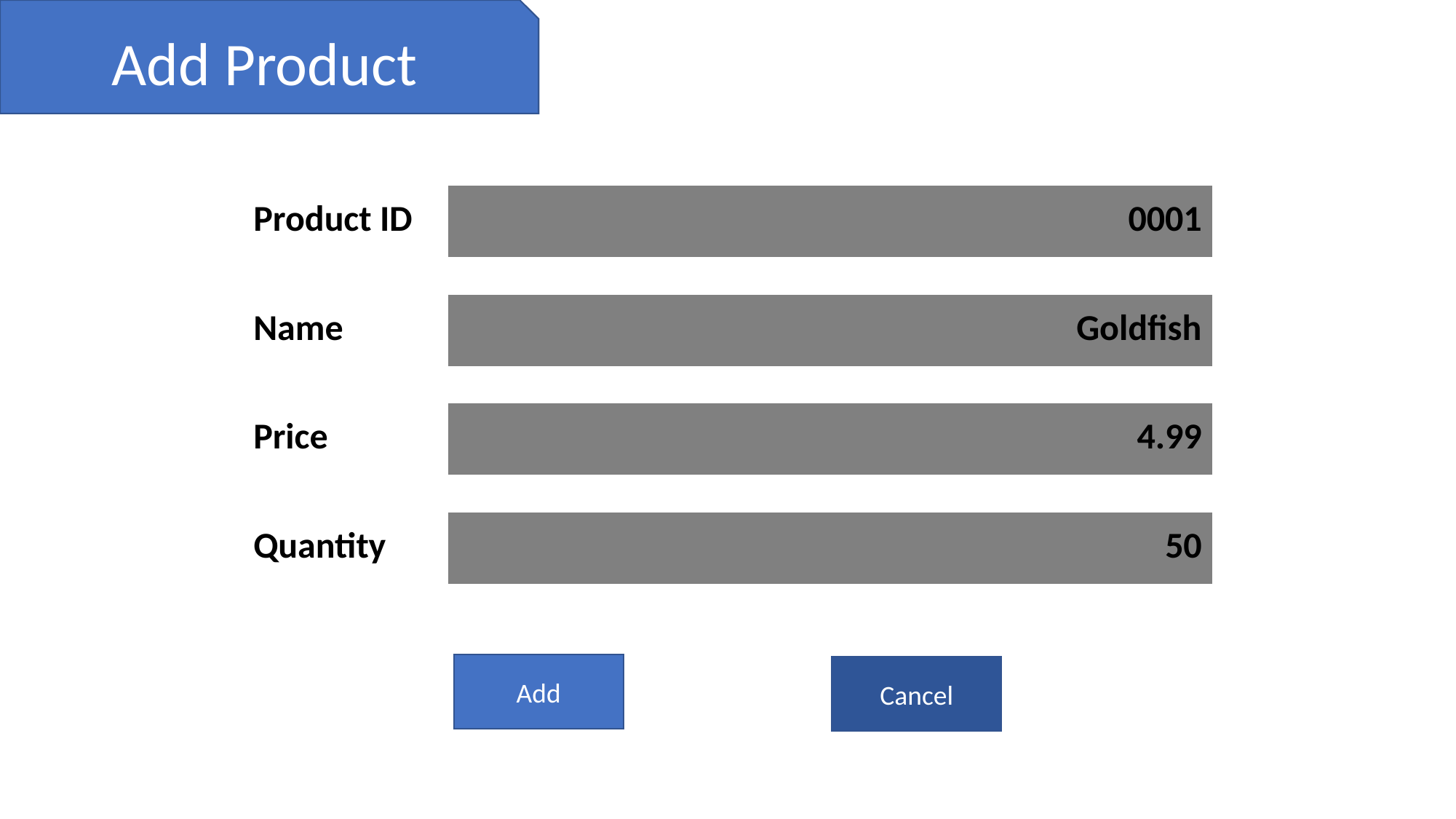

Add Product
| Product ID | 0001 |
| --- | --- |
| Name | Goldfish |
| --- | --- |
| Price | 4.99 |
| --- | --- |
| Quantity | 50 |
| --- | --- |
Add
Cancel